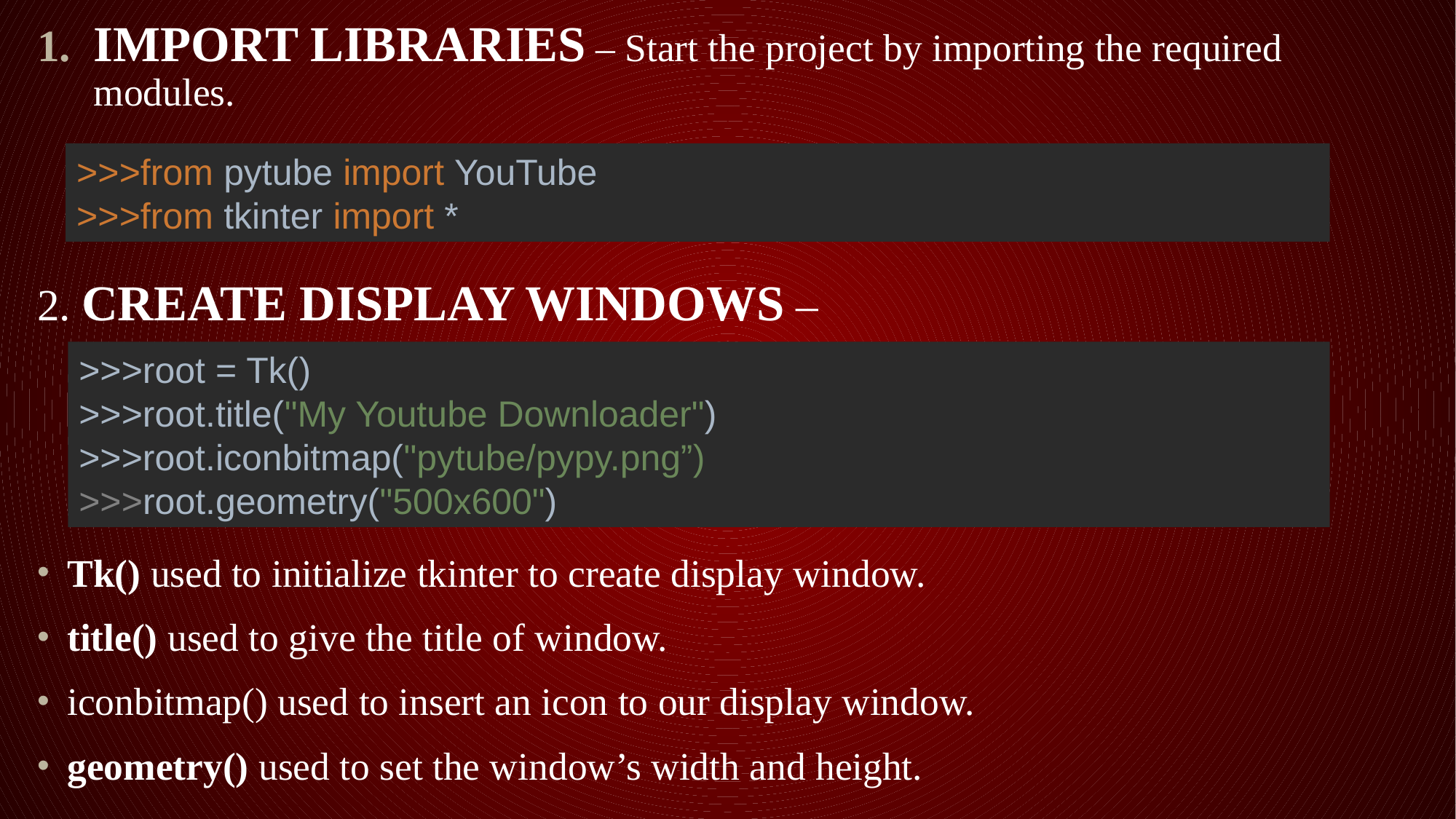

IMPORT LIBRARIES – Start the project by importing the required modules.

2. CREATE DISPLAY WINDOWS –

Tk() used to initialize tkinter to create display window.
title() used to give the title of window.
iconbitmap() used to insert an icon to our display window.
geometry() used to set the window’s width and height.

>>>from pytube import YouTube
>>>from tkinter import *
>>>root = Tk()
>>>root.title("My Youtube Downloader")
>>>root.iconbitmap("pytube/pypy.png”)
>>>root.geometry("500x600")